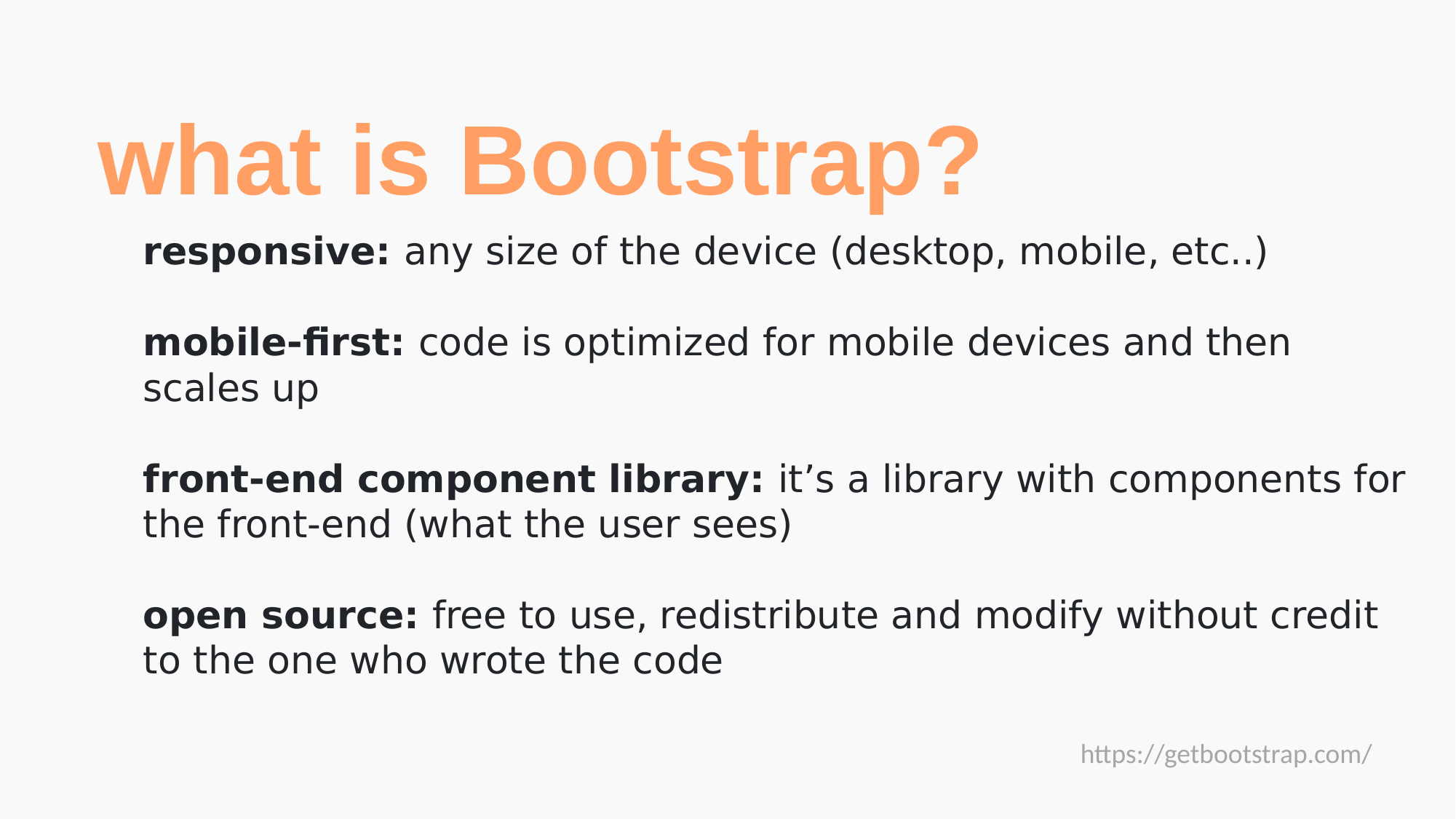

what is Bootstrap?
responsive: any size of the device (desktop, mobile, etc..)
mobile-first: code is optimized for mobile devices and then scales up
front-end component library: it’s a library with components for the front-end (what the user sees)

open source: free to use, redistribute and modify without credit to the one who wrote the code
https://getbootstrap.com/